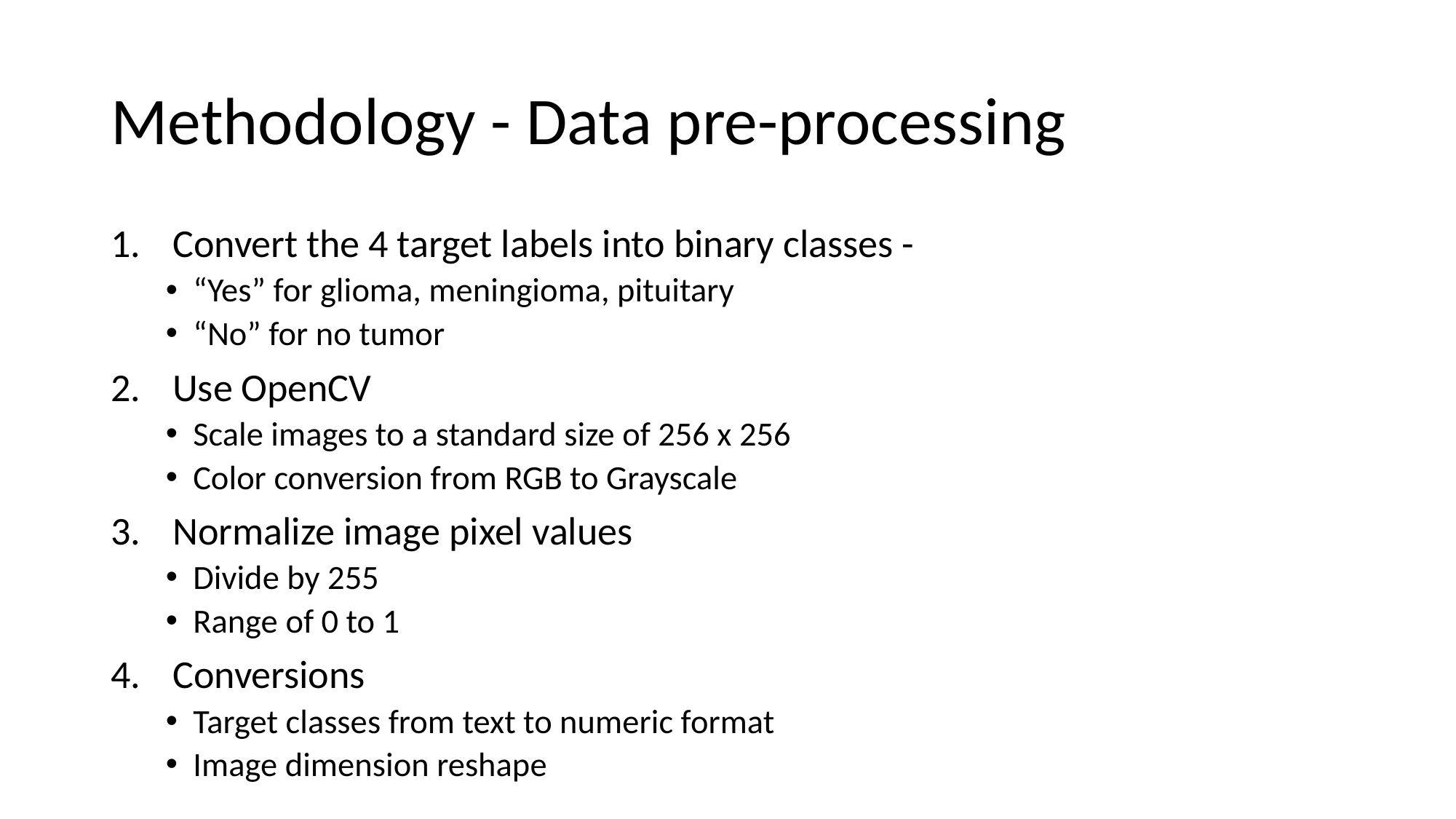

# Methodology - Data pre-processing
Convert the 4 target labels into binary classes -
“Yes” for glioma, meningioma, pituitary
“No” for no tumor
Use OpenCV
Scale images to a standard size of 256 x 256
Color conversion from RGB to Grayscale
Normalize image pixel values
Divide by 255
Range of 0 to 1
Conversions
Target classes from text to numeric format
Image dimension reshape